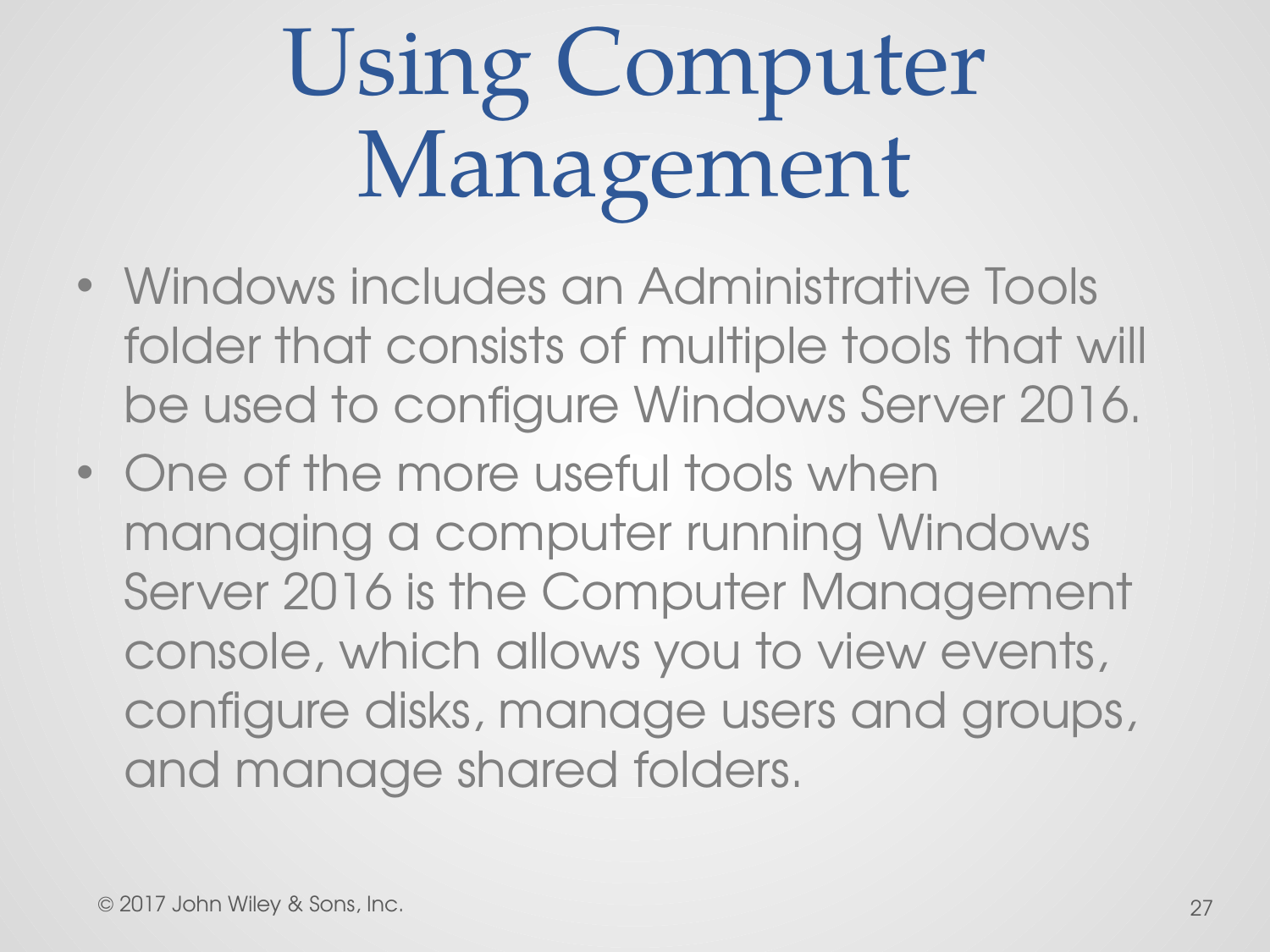

# Using Computer Management
Windows includes an Administrative Tools folder that consists of multiple tools that will be used to configure Windows Server 2016.
One of the more useful tools when managing a computer running Windows Server 2016 is the Computer Management console, which allows you to view events, configure disks, manage users and groups, and manage shared folders.
© 2017 John Wiley & Sons, Inc.
27